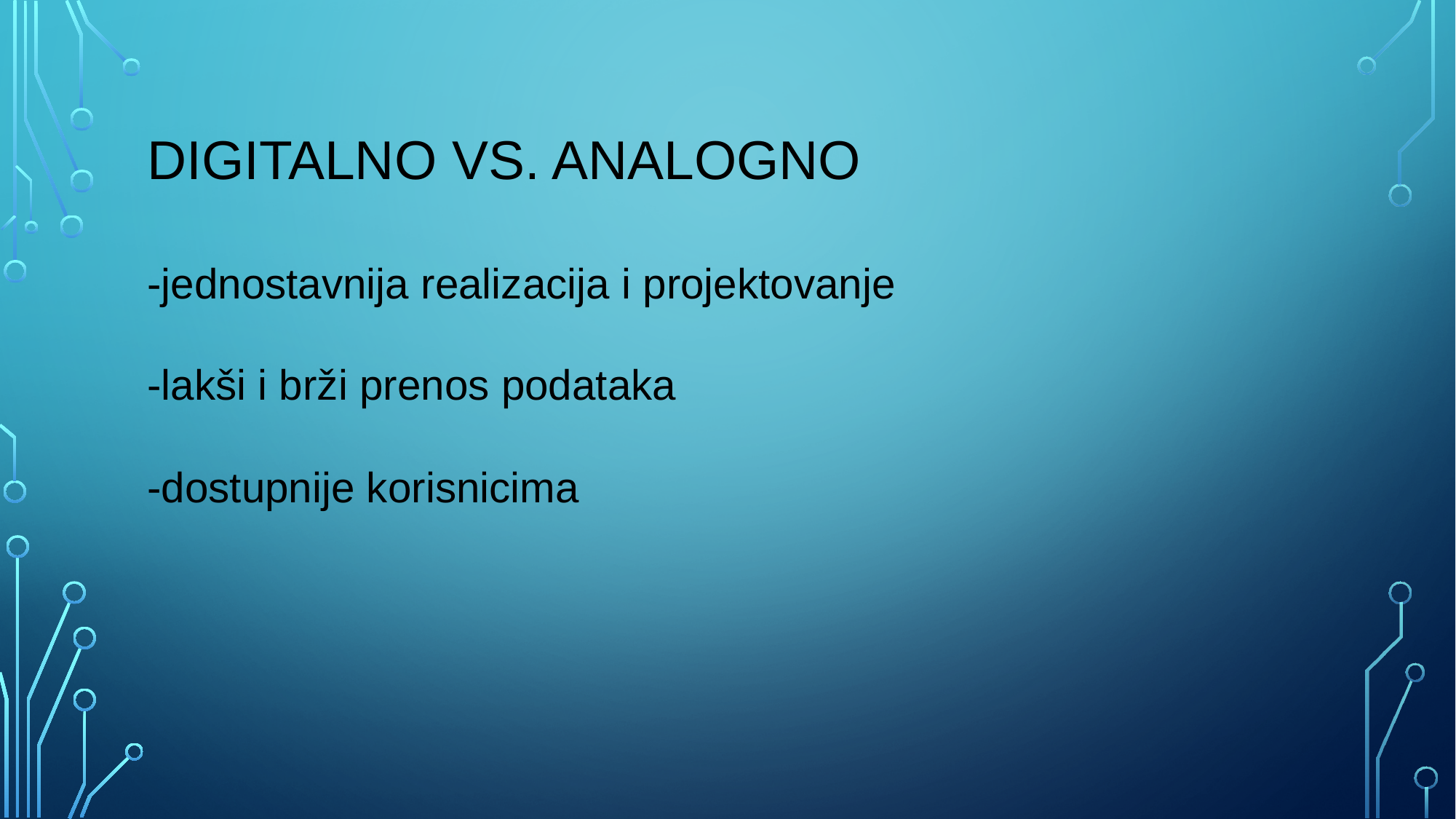

# Digitalno vs. analogno
-jednostavnija realizacija i projektovanje

-lakši i brži prenos podataka

-dostupnije korisnicima